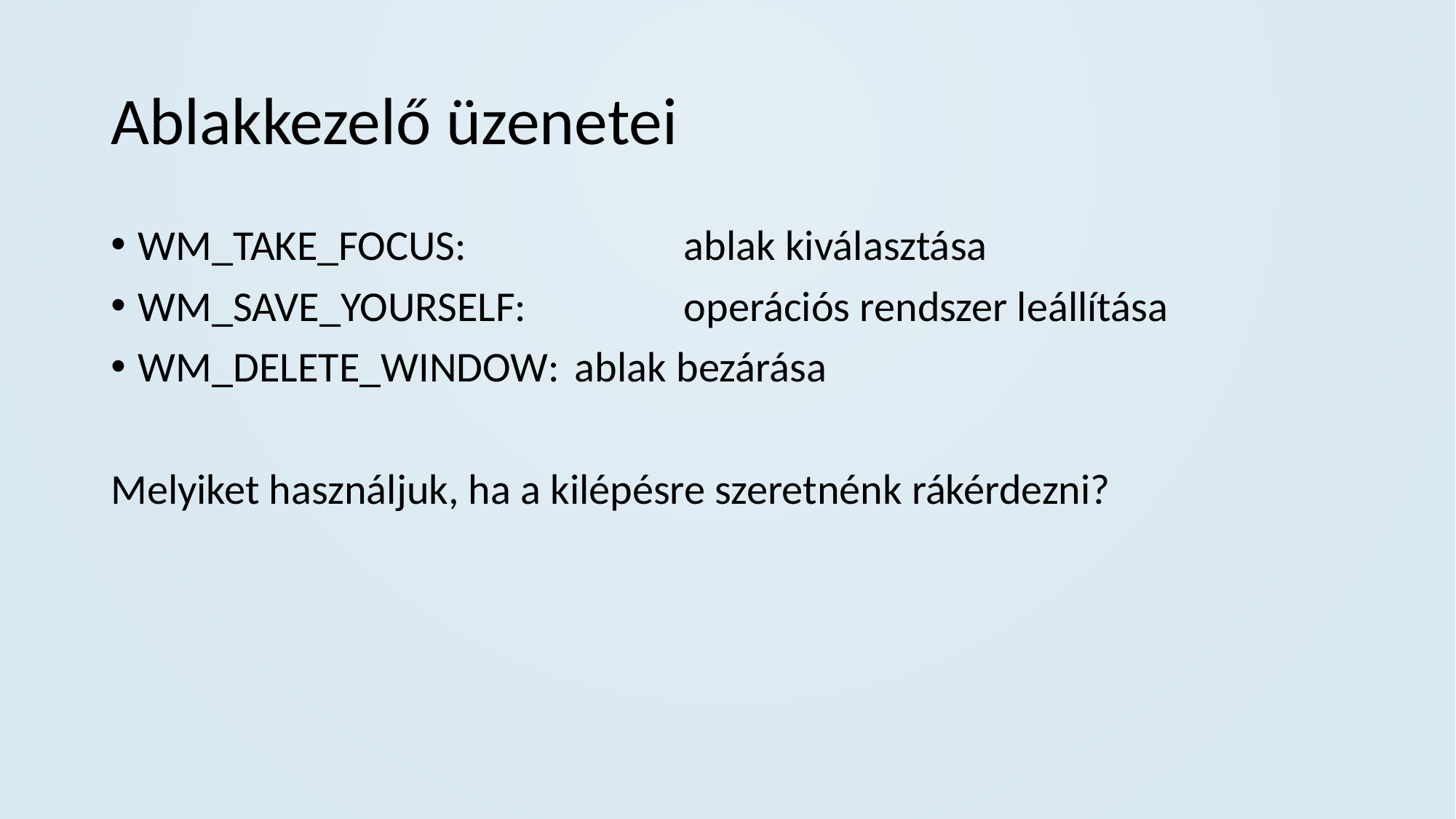

# Ablakkezelő üzenetei
WM_TAKE_FOCUS:		ablak kiválasztása
WM_SAVE_YOURSELF:		operációs rendszer leállítása
WM_DELETE_WINDOW: 	ablak bezárása

Melyiket használjuk, ha a kilépésre szeretnénk rákérdezni?